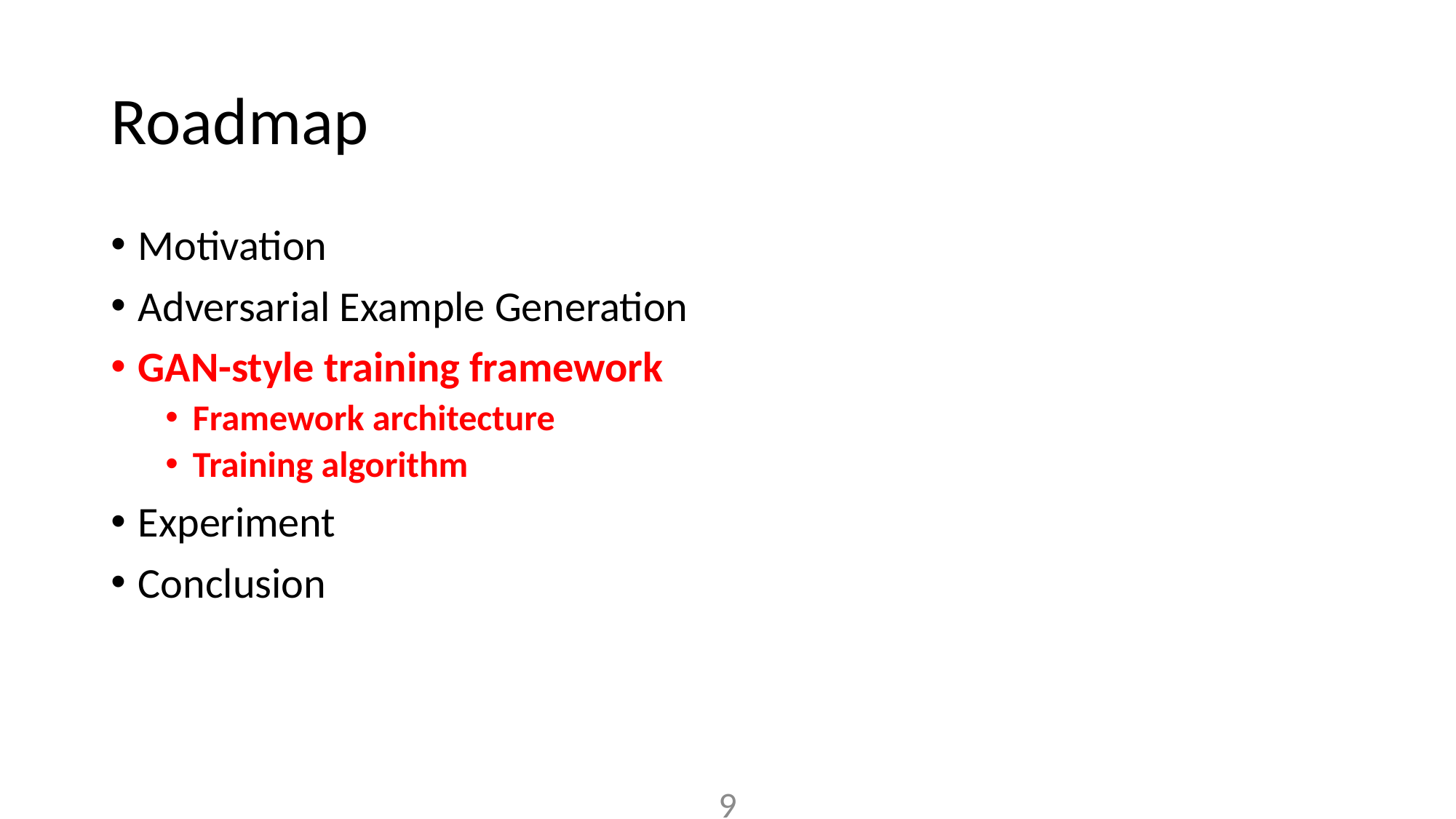

# Roadmap
Motivation
Adversarial Example Generation
GAN-style training framework
Framework architecture
Training algorithm
Experiment
Conclusion

9